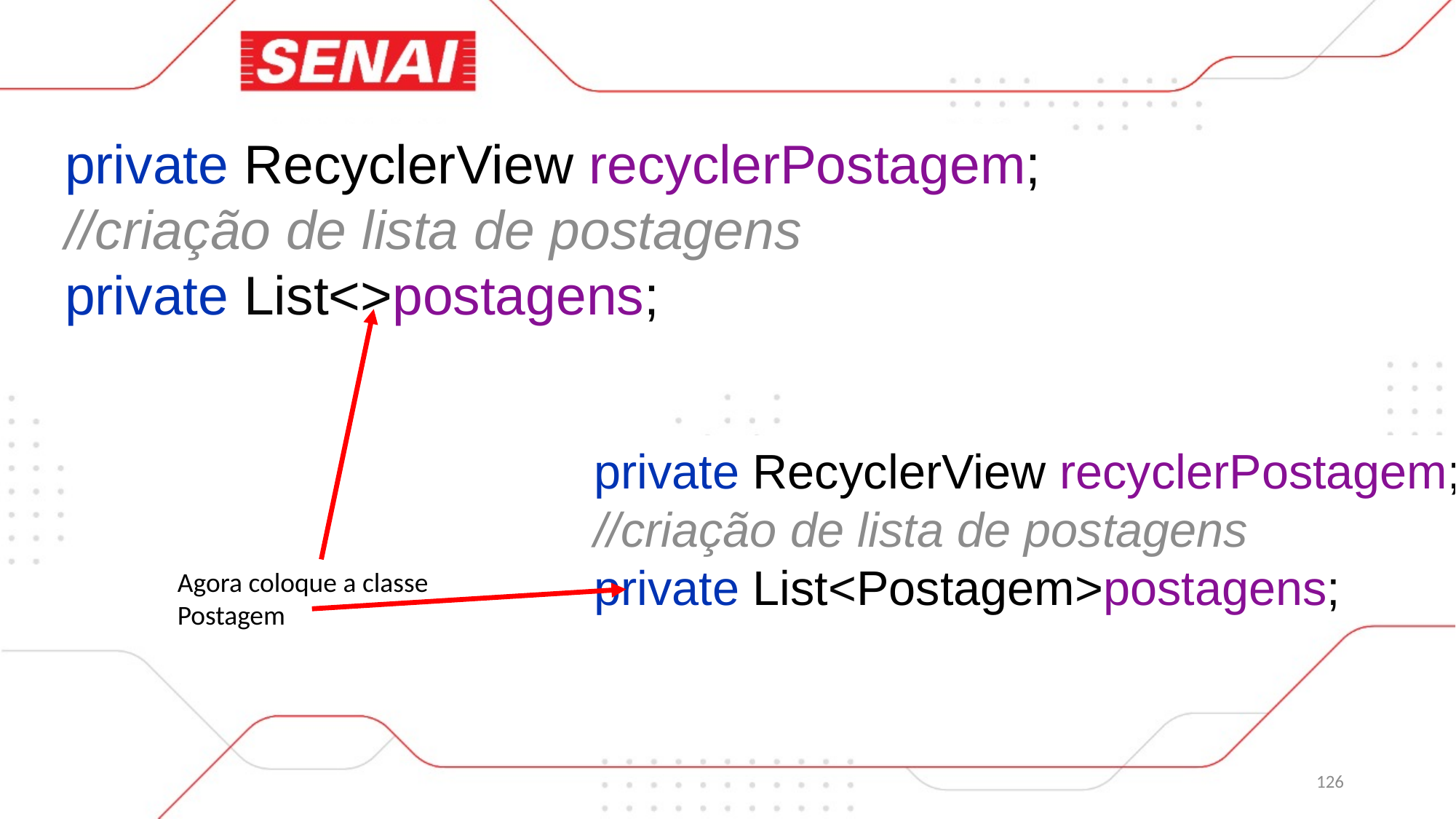

private RecyclerView recyclerPostagem;
//criação de lista de postagens
private List<>postagens;
private RecyclerView recyclerPostagem;
//criação de lista de postagens
private List<Postagem>postagens;
Agora coloque a classe Postagem
126